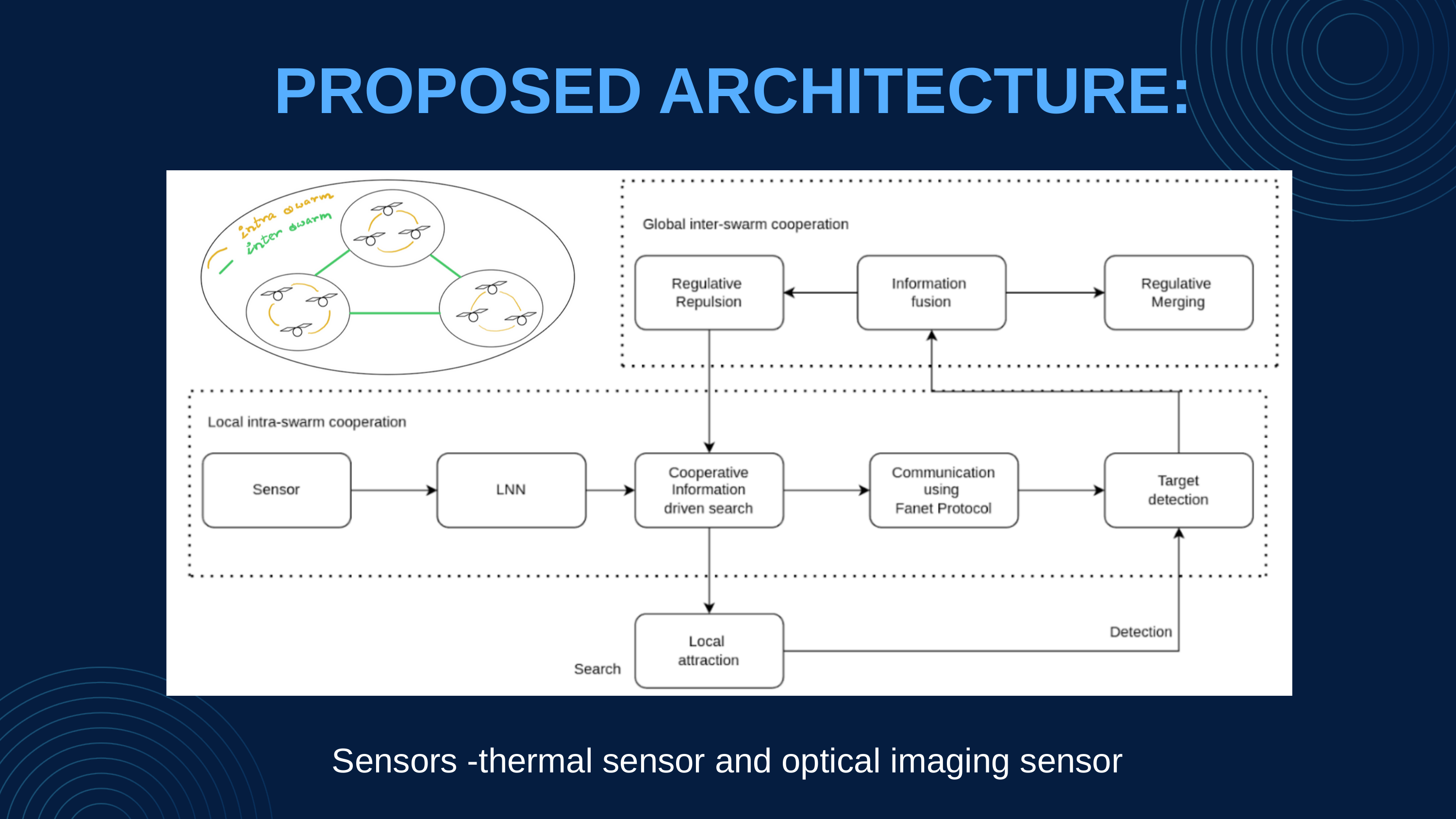

PROPOSED ARCHITECTURE:

Sensors -thermal sensor and optical imaging sensor